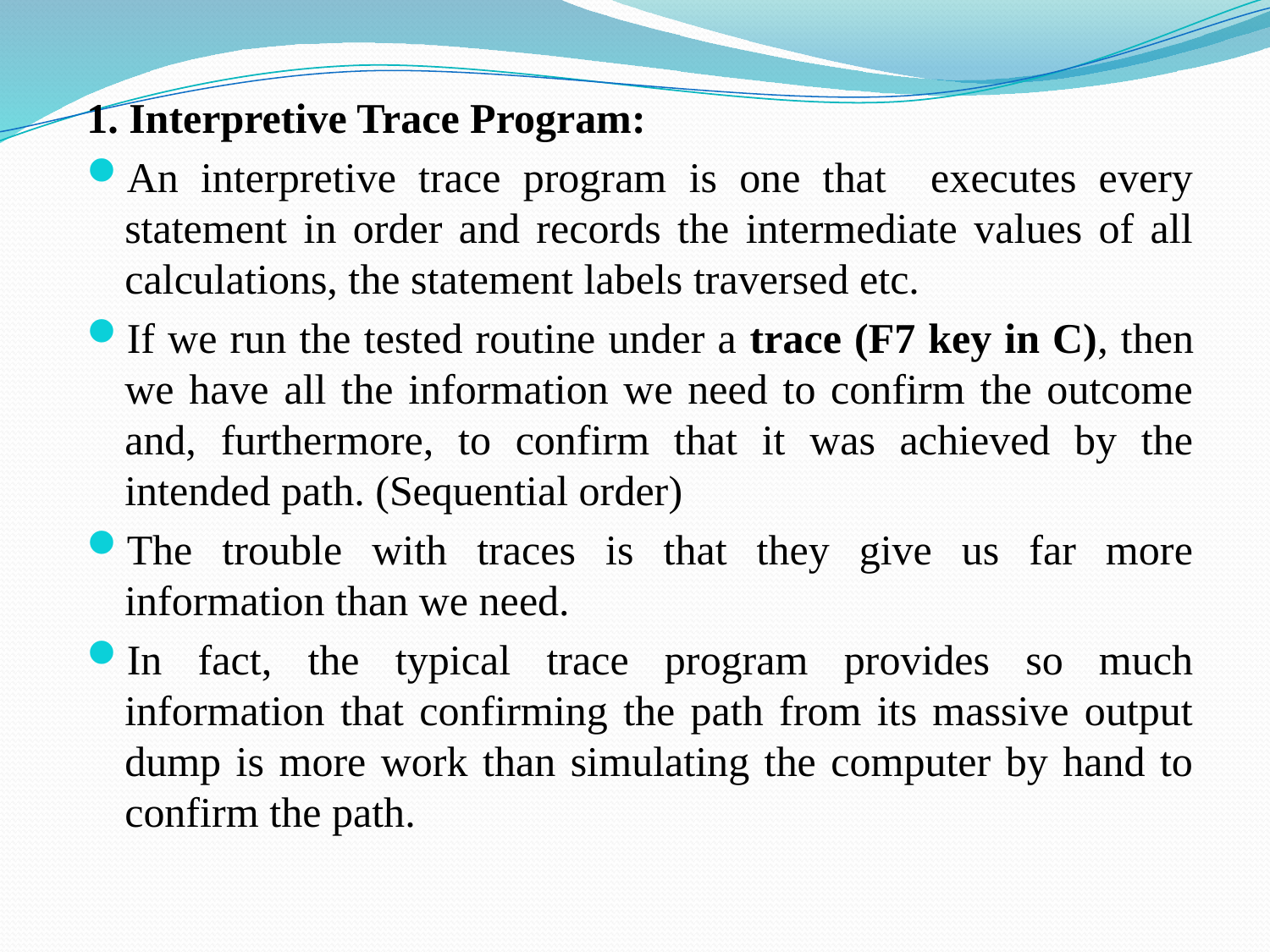

1. Interpretive Trace Program:
An interpretive trace program is one that  executes every statement in order and records the intermediate values of all calculations, the statement labels traversed etc.
If we run the tested routine under a trace (F7 key in C), then we have all the information we need to confirm the outcome and, furthermore, to confirm that it was achieved by the intended path. (Sequential order)
The trouble with traces is that they give us far more information than we need.
In fact, the typical trace program provides so much information that confirming the path from its massive output dump is more work than simulating the computer by hand to confirm the path.